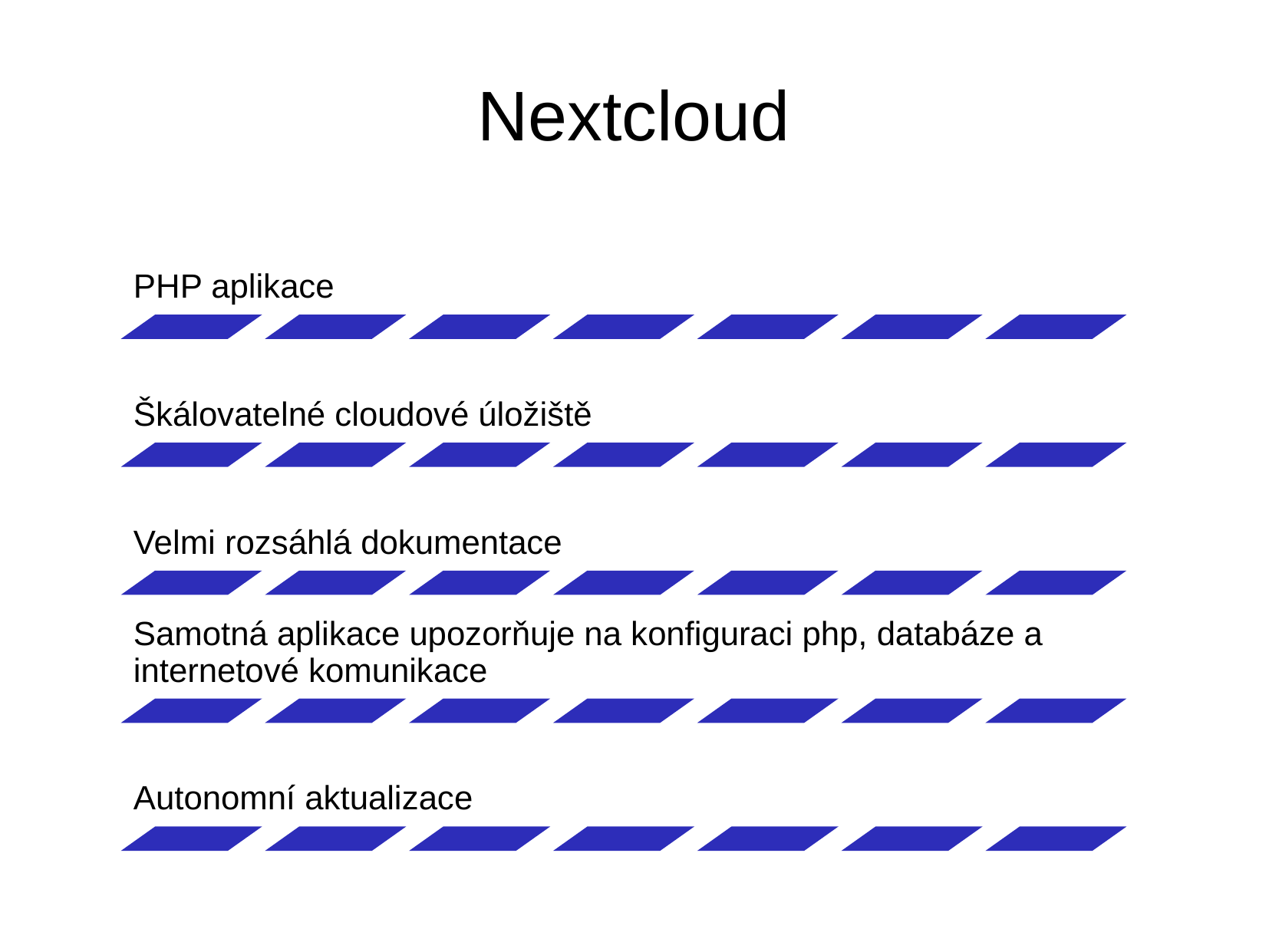

# Nextcloud
PHP aplikace
Škálovatelné cloudové úložiště
Velmi rozsáhlá dokumentace
Samotná aplikace upozorňuje na konfiguraci php, databáze a internetové komunikace
Autonomní aktualizace